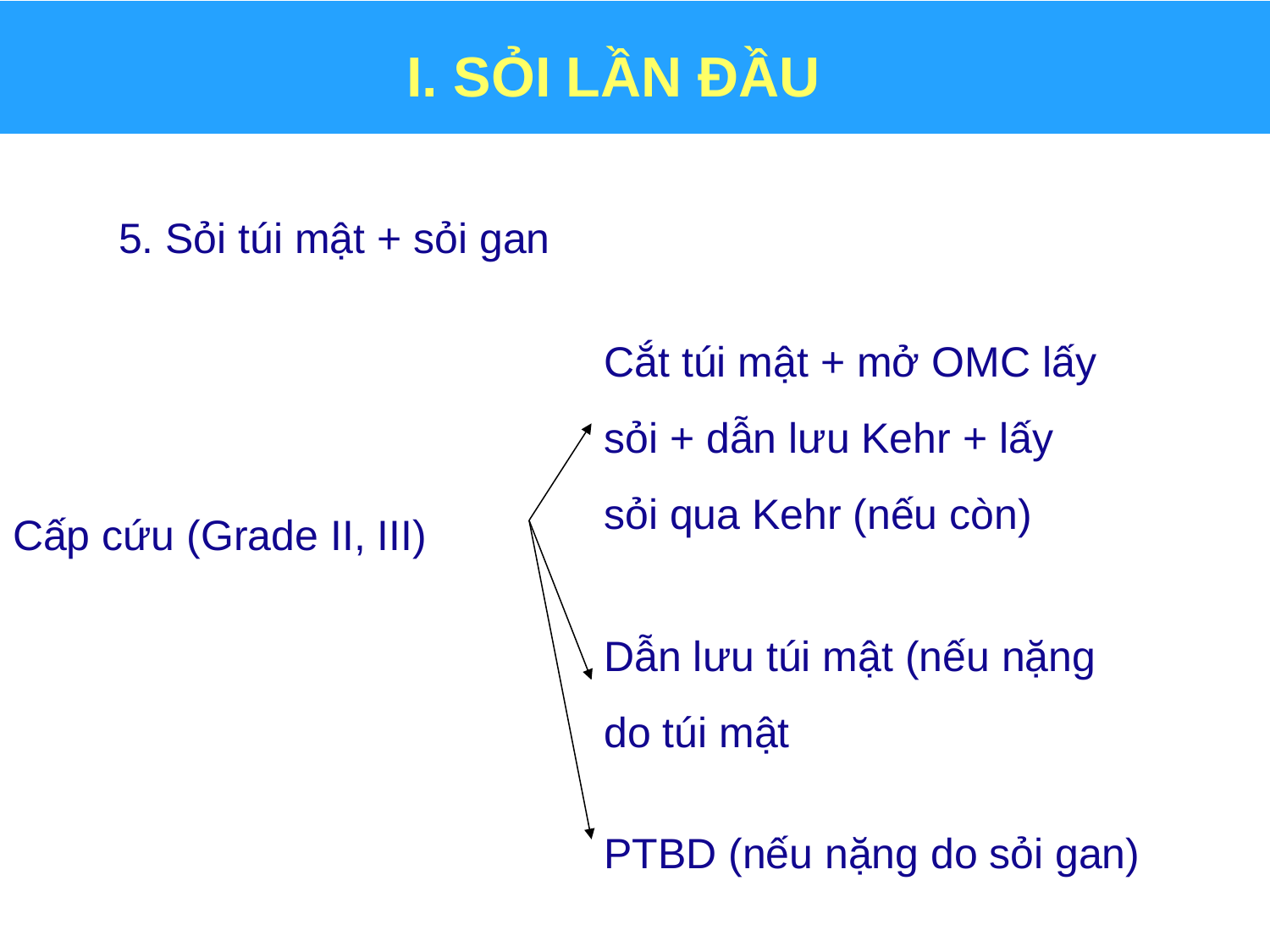

# I. SỎI LẦN ĐẦU
5. Sỏi túi mật + sỏi gan

Cắt túi mật + mở OMC lấy sỏi + dẫn lưu Kehr + lấy sỏi qua Kehr (nếu còn)
Cấp cứu (Grade II, III)
Dẫn lưu túi mật (nếu nặng do túi mật
PTBD (nếu nặng do sỏi gan)